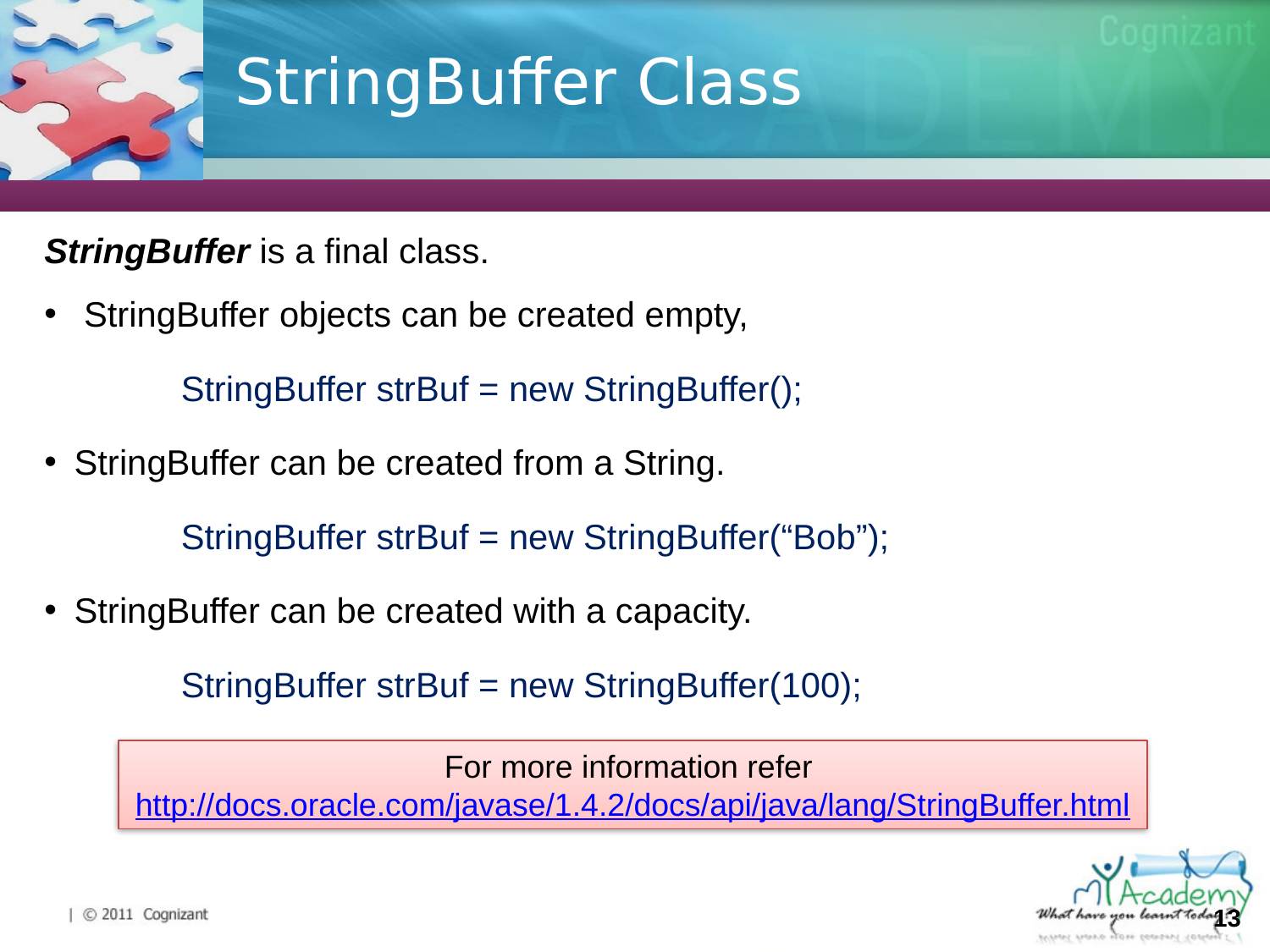

# StringBuffer Class
StringBuffer is a final class.
 StringBuffer objects can be created empty,
	 StringBuffer strBuf = new StringBuffer();
StringBuffer can be created from a String.
	 StringBuffer strBuf = new StringBuffer(“Bob”);
StringBuffer can be created with a capacity.
	 StringBuffer strBuf = new StringBuffer(100);

For more information refer http://docs.oracle.com/javase/1.4.2/docs/api/java/lang/StringBuffer.html
13